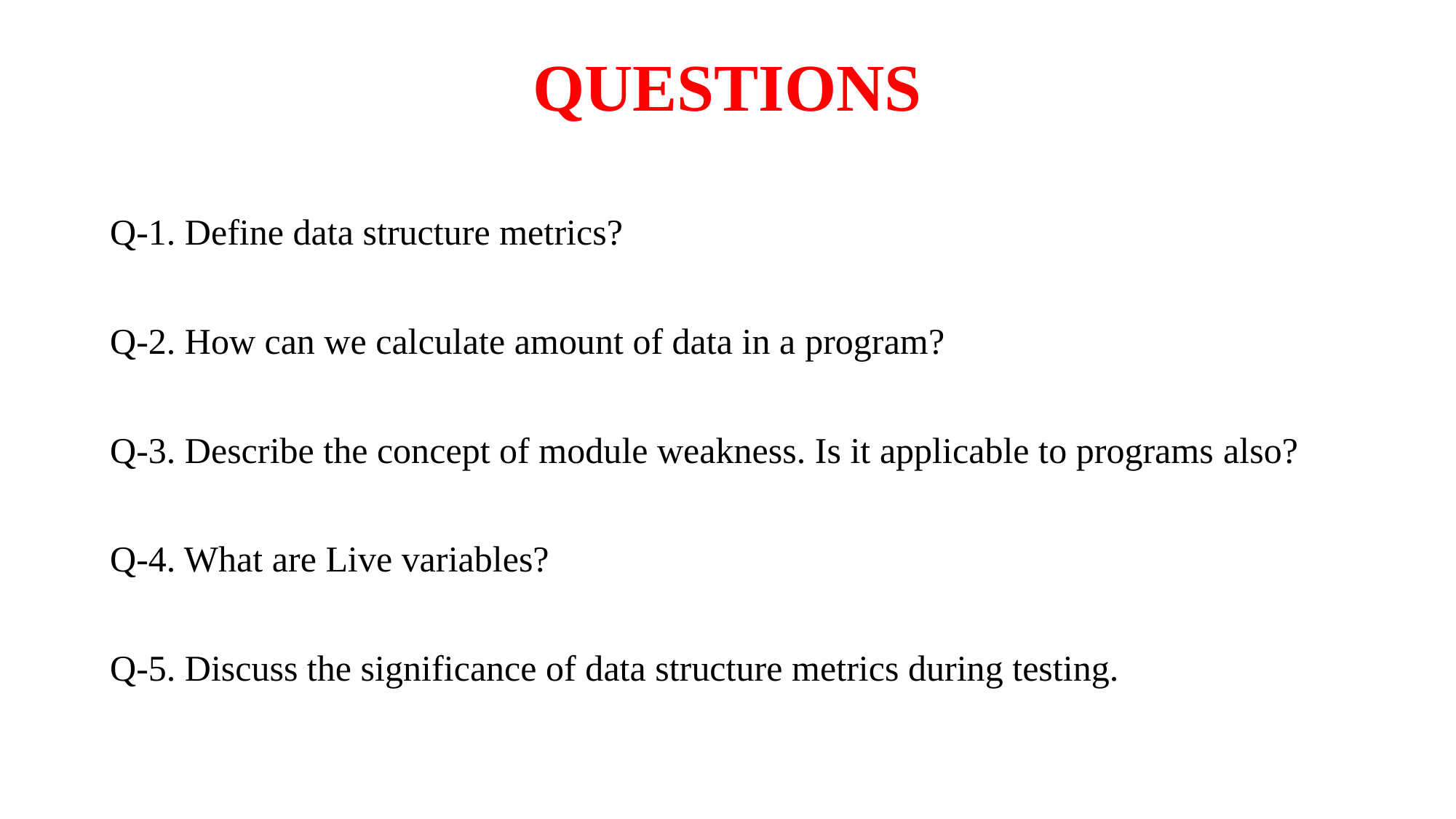

# QUESTIONS
Q-1. Define data structure metrics?

Q-2. How can we calculate amount of data in a program?

Q-3. Describe the concept of module weakness. Is it applicable to programs also?

Q-4. What are Live variables?

Q-5. Discuss the significance of data structure metrics during testing.